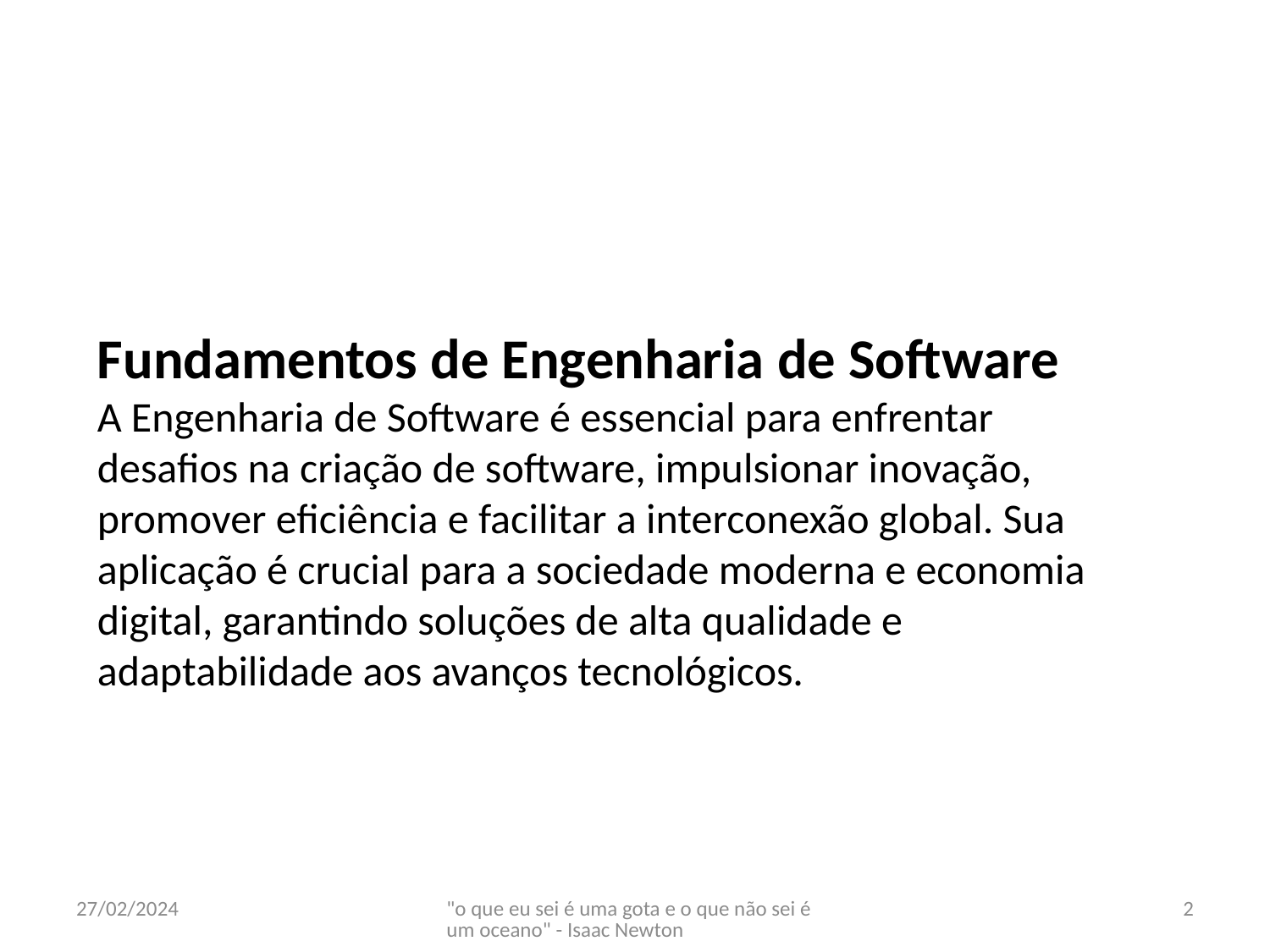

Fundamentos de Engenharia de Software
A Engenharia de Software é essencial para enfrentar desafios na criação de software, impulsionar inovação, promover eficiência e facilitar a interconexão global. Sua aplicação é crucial para a sociedade moderna e economia digital, garantindo soluções de alta qualidade e adaptabilidade aos avanços tecnológicos.
27/02/2024
"o que eu sei é uma gota e o que não sei é um oceano" - Isaac Newton
2